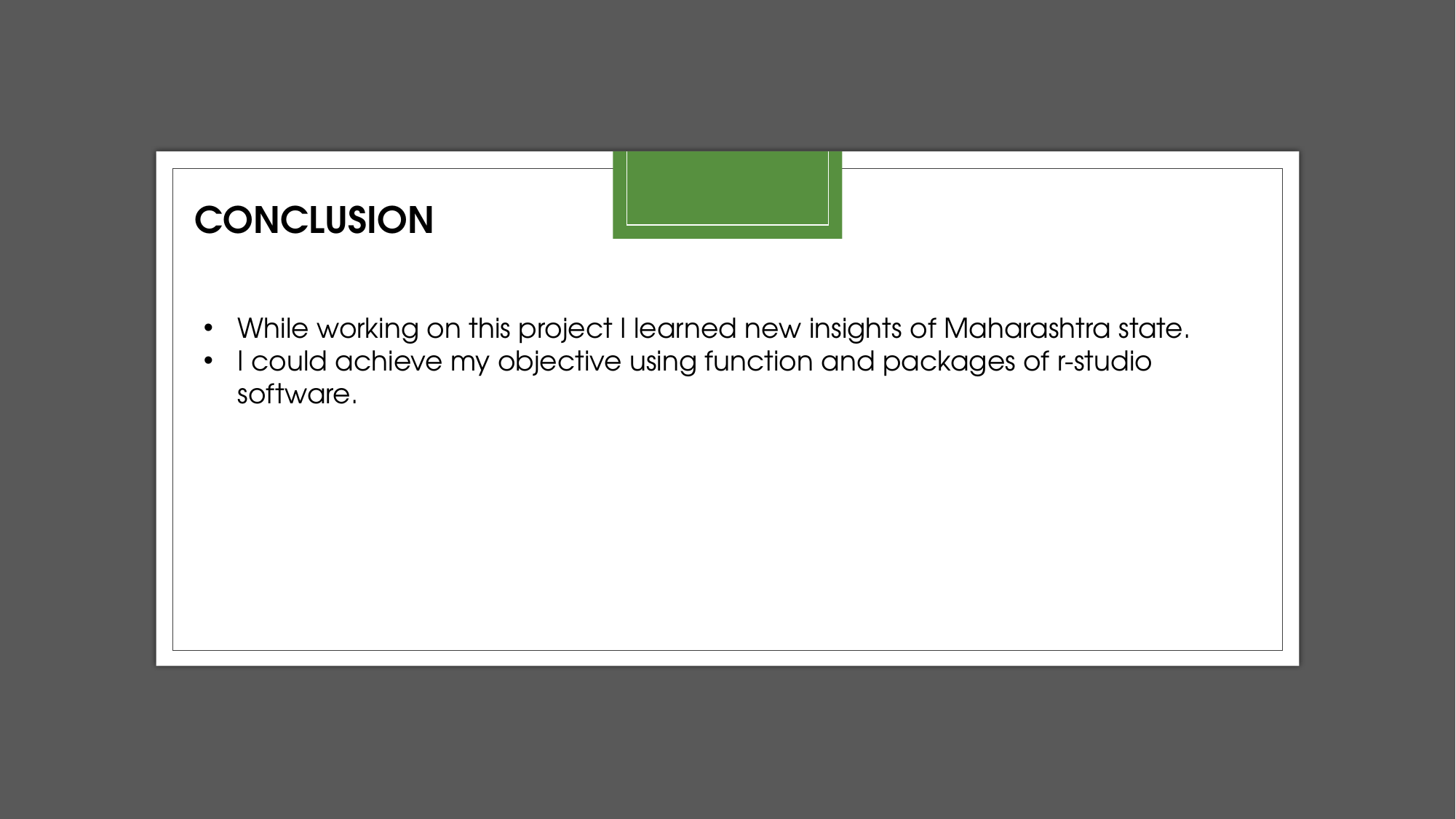

CONCLUSION
While working on this project I learned new insights of Maharashtra state.
I could achieve my objective using function and packages of r-studio software.